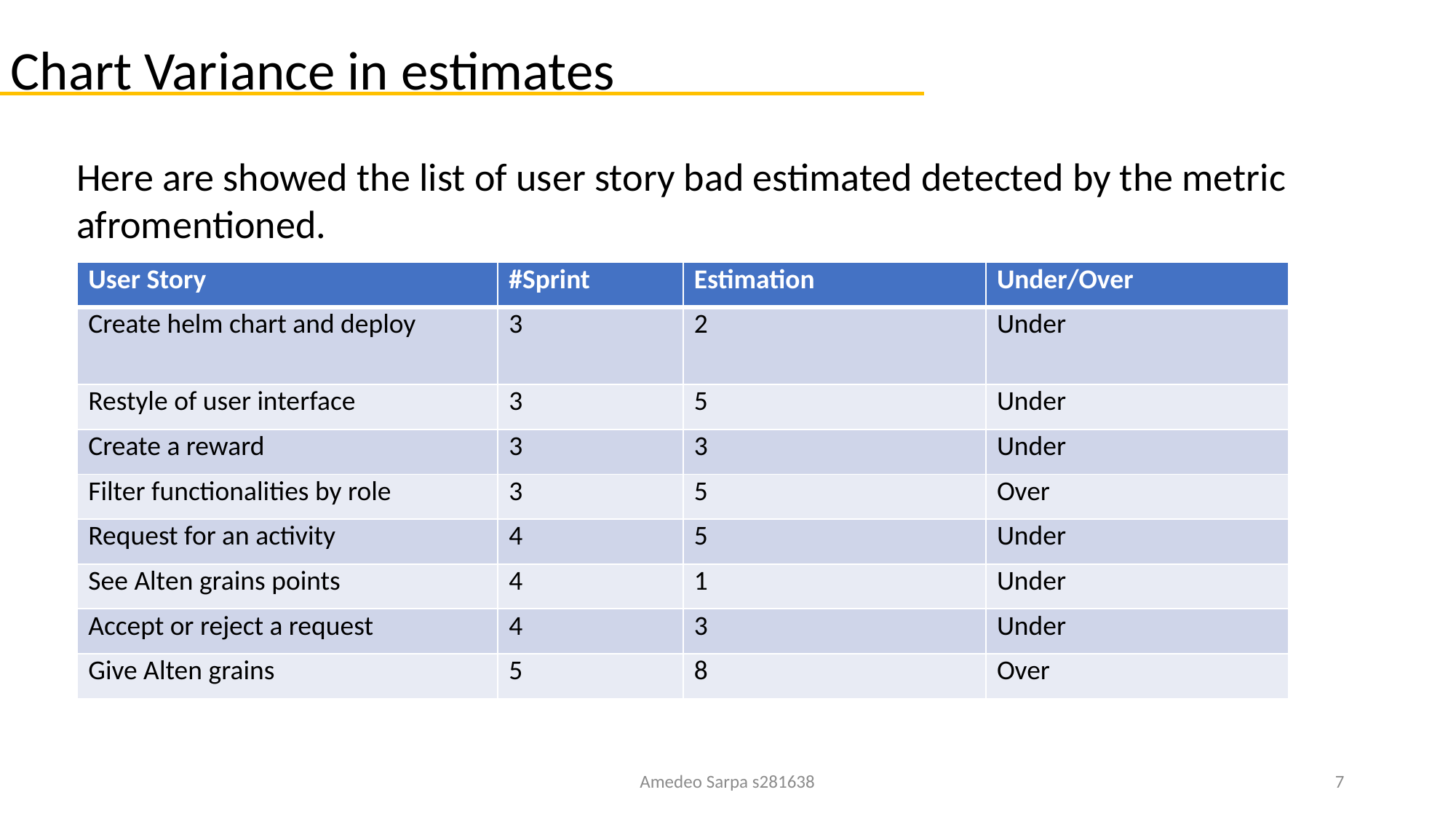

Chart Variance in estimates
Here are showed the list of user story bad estimated detected by the metric afromentioned.

| User Story | #Sprint | Estimation | Under/Over |
| --- | --- | --- | --- |
| Create helm chart and deploy | 3 | 2 | Under |
| Restyle of user interface | 3 | 5 | Under |
| Create a reward | 3 | 3 | Under |
| Filter functionalities by role | 3 | 5 | Over |
| Request for an activity | 4 | 5 | Under |
| See Alten grains points | 4 | 1 | Under |
| Accept or reject a request | 4 | 3 | Under |
| Give Alten grains | 5 | 8 | Over |
Amedeo Sarpa s281638
7